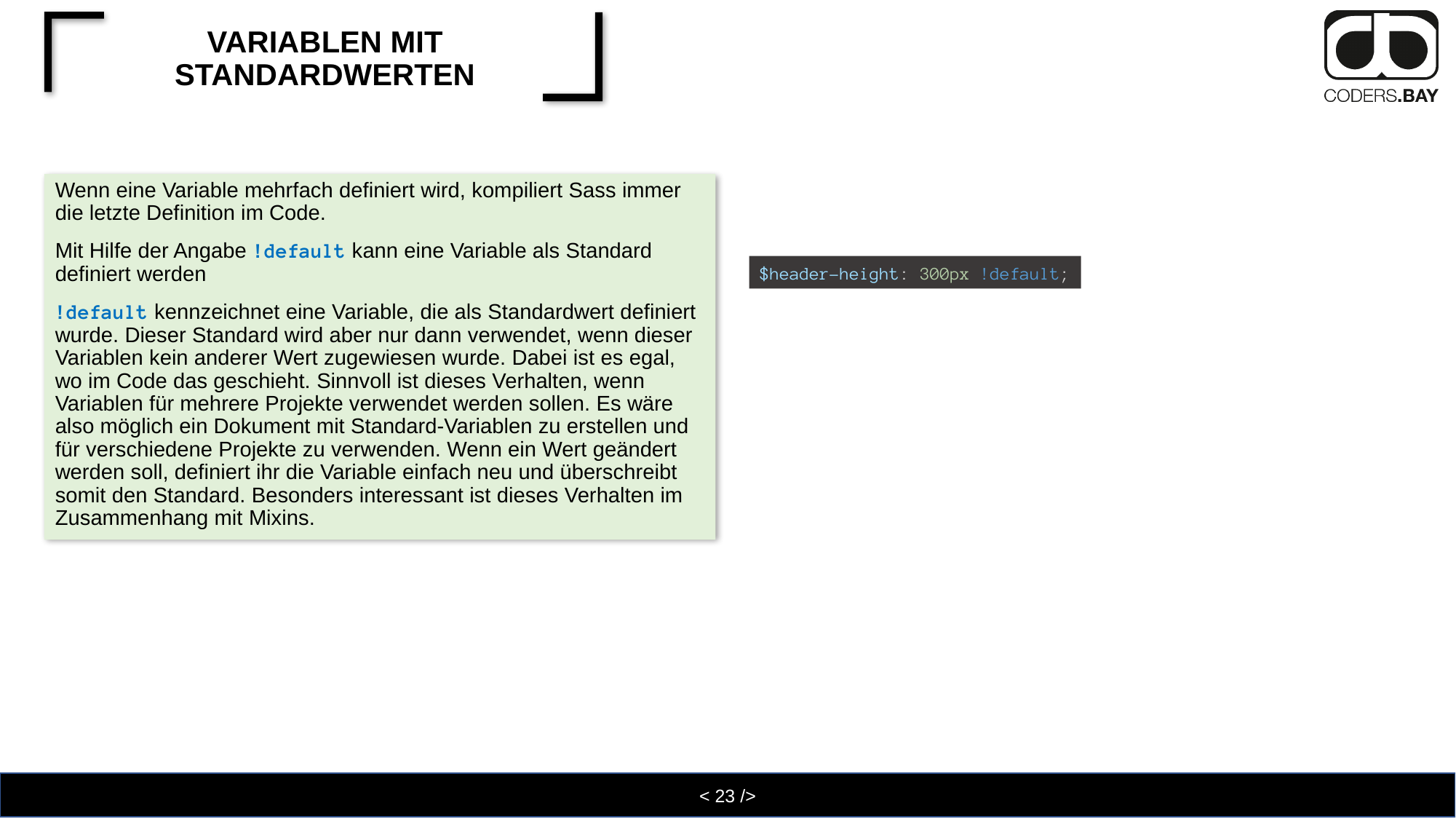

# Variablen mit Standardwerten
Wenn eine Variable mehrfach definiert wird, kompiliert Sass immer die letzte Definition im Code.
Mit Hilfe der Angabe !default kann eine Variable als Standard definiert werden
!default kennzeichnet eine Variable, die als Standardwert definiert wurde. Dieser Standard wird aber nur dann verwendet, wenn dieser Variablen kein anderer Wert zugewiesen wurde. Dabei ist es egal, wo im Code das geschieht. Sinnvoll ist dieses Verhalten, wenn Variablen für mehrere Projekte verwendet werden sollen. Es wäre also möglich ein Dokument mit Standard-Variablen zu erstellen und für verschiedene Projekte zu verwenden. Wenn ein Wert geändert werden soll, definiert ihr die Variable einfach neu und überschreibt somit den Standard. Besonders interessant ist dieses Verhalten im Zusammenhang mit Mixins.
$header-height: 300px !default;